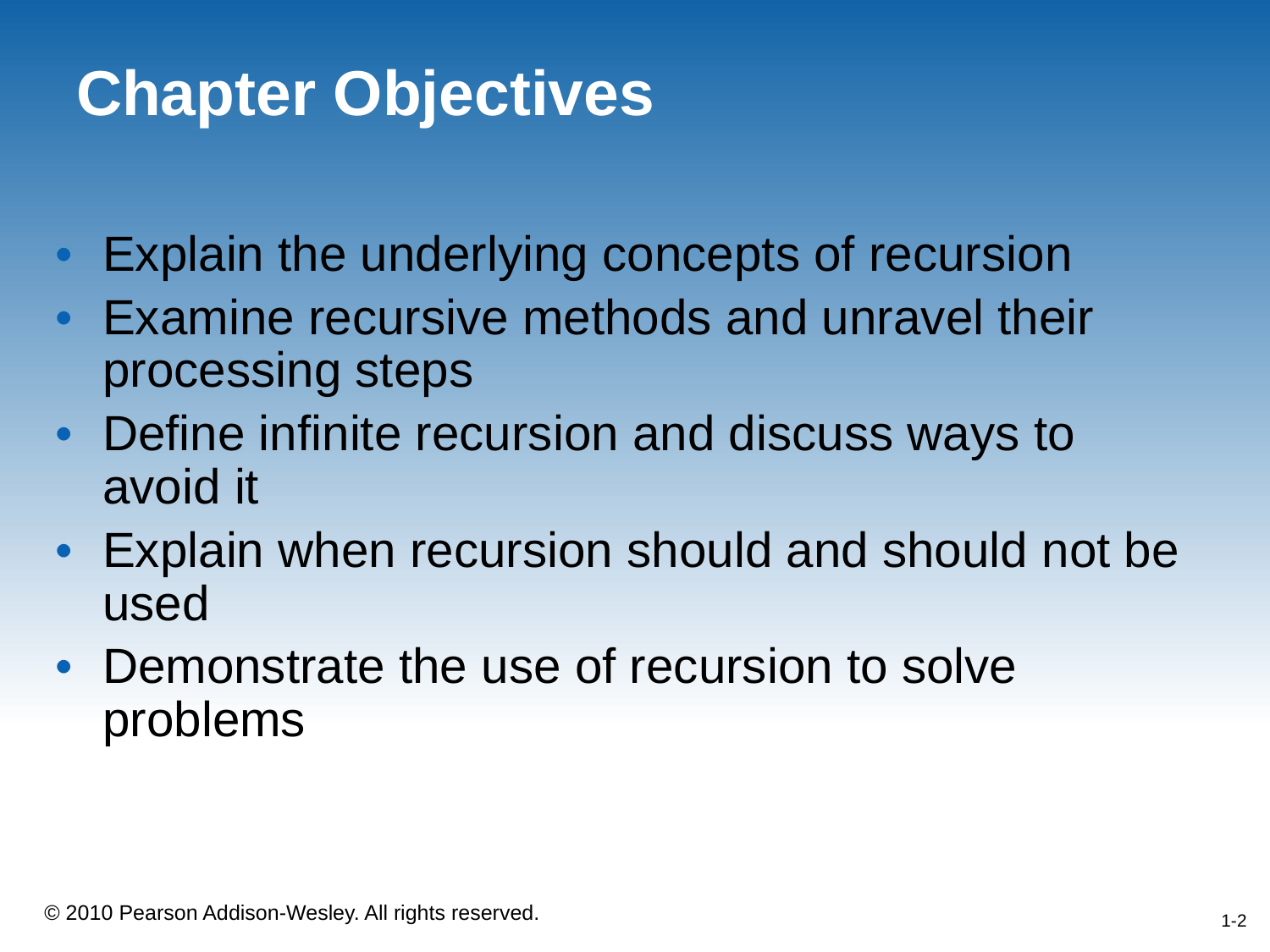

# Chapter Objectives
Explain the underlying concepts of recursion
Examine recursive methods and unravel their processing steps
Define infinite recursion and discuss ways to avoid it
Explain when recursion should and should not be used
Demonstrate the use of recursion to solve problems
1-2